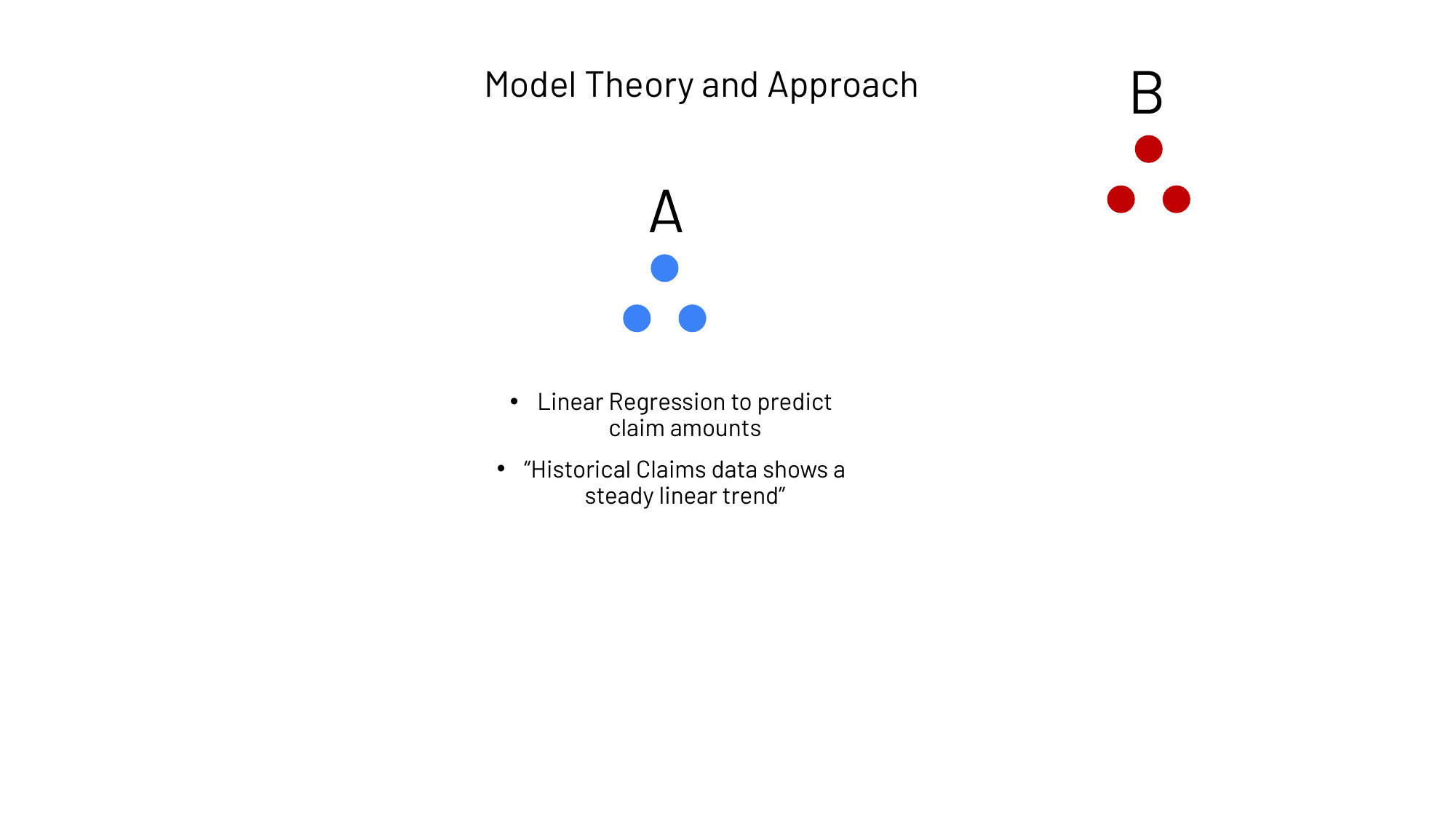

B
# Model Theory and Approach
A

Linear Regression to predict claim amounts
“Historical Claims data shows a steady linear trend”